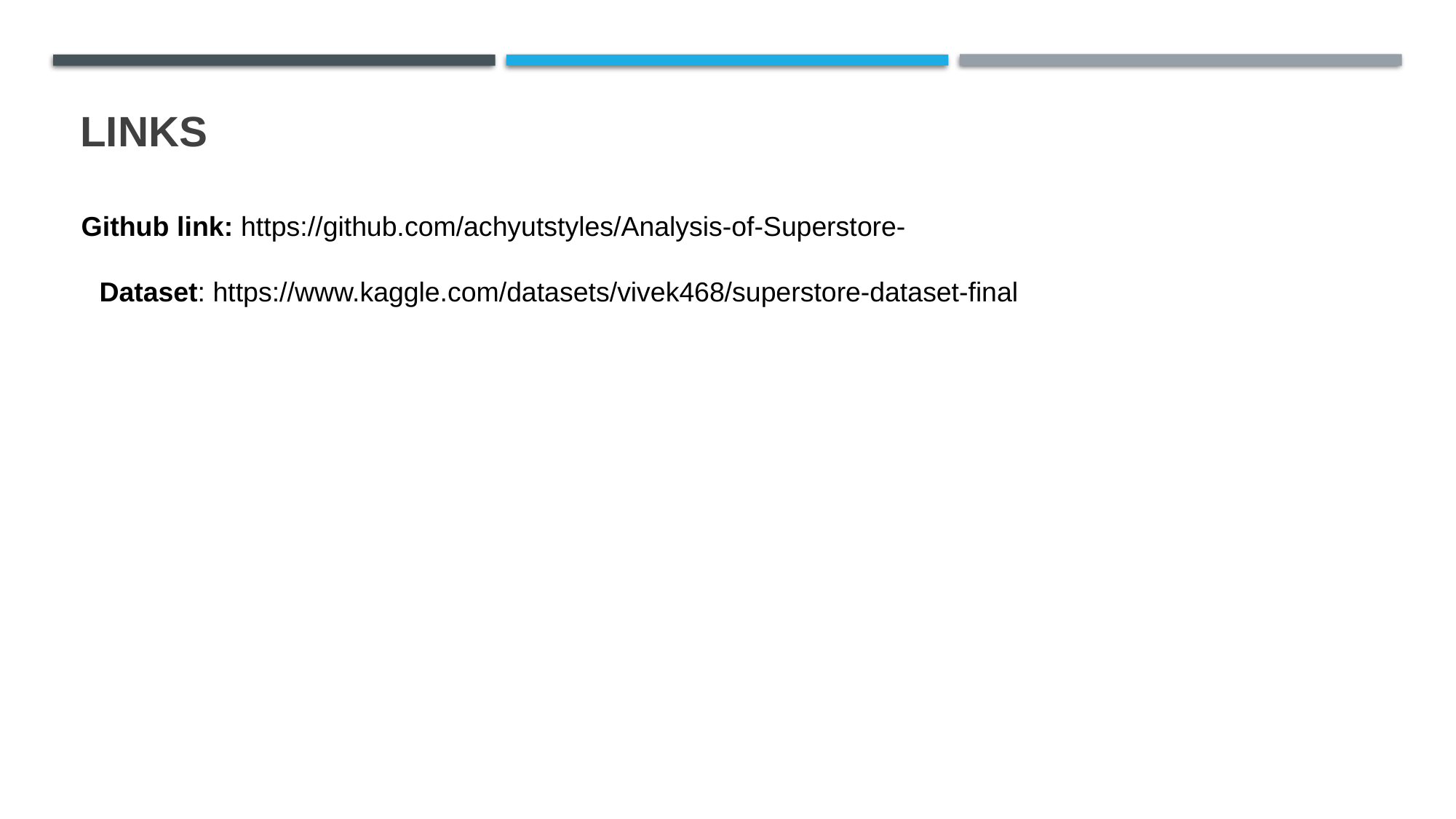

# links
Github link: https://github.com/achyutstyles/Analysis-of-Superstore-
Dataset: https://www.kaggle.com/datasets/vivek468/superstore-dataset-final